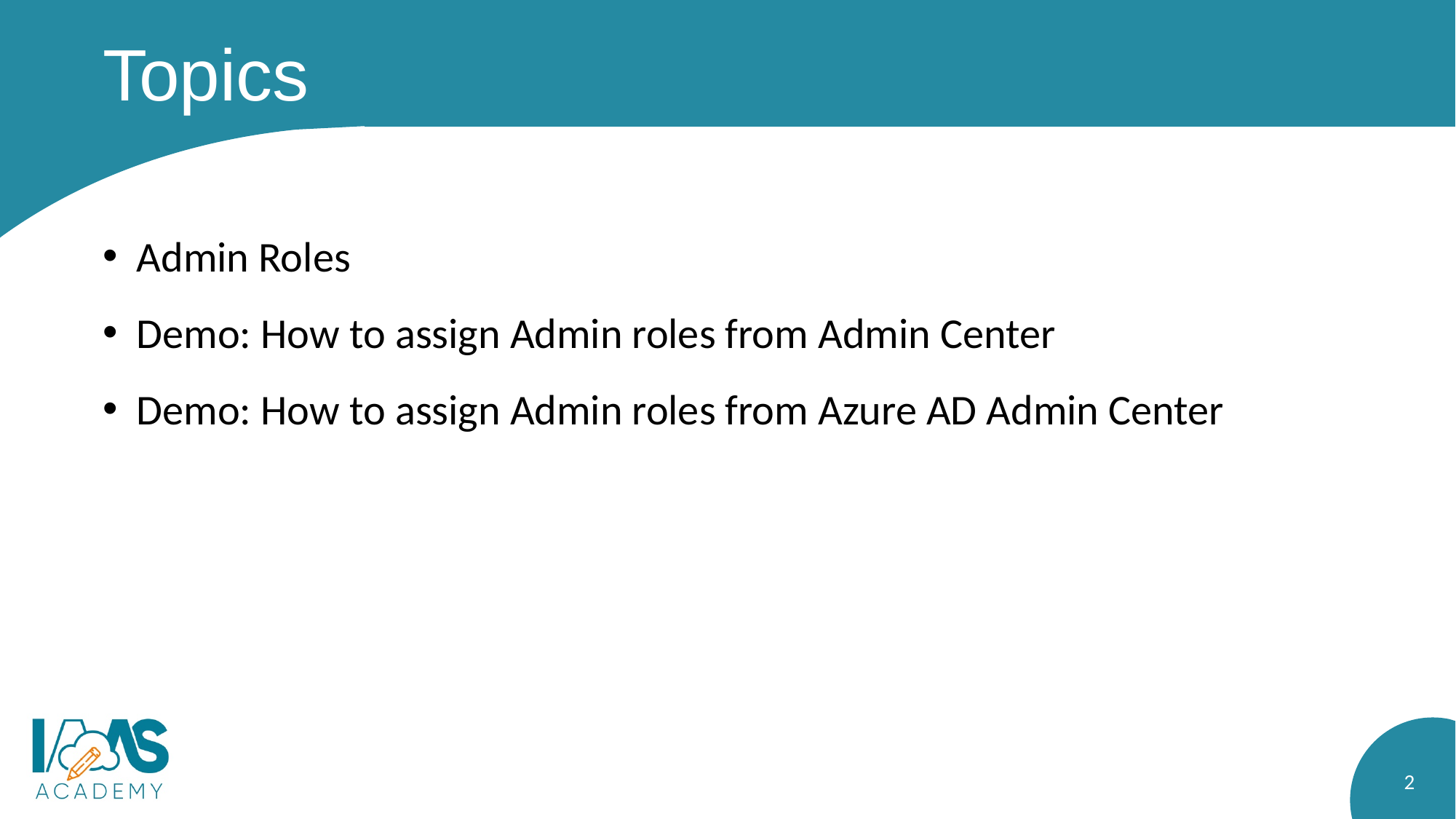

# Topics
Admin Roles
Demo: How to assign Admin roles from Admin Center
Demo: How to assign Admin roles from Azure AD Admin Center

2